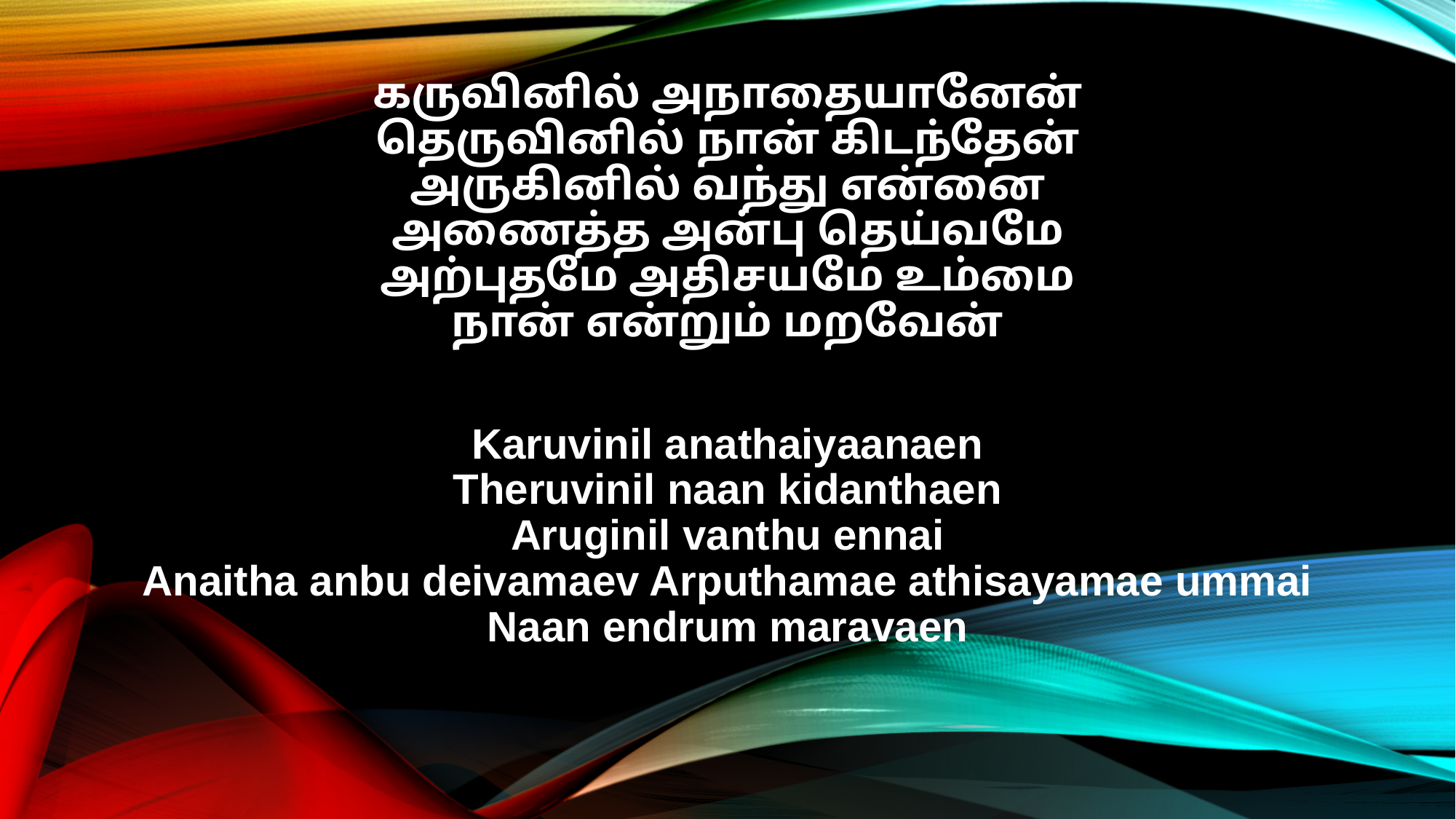

கருவினில் அநாதையானேன்
தெருவினில் நான் கிடந்தேன்
அருகினில் வந்து என்னை
அணைத்த அன்பு தெய்வமே
அற்புதமே அதிசயமே உம்மை
நான் என்றும் மறவேன்

Karuvinil anathaiyaanaen
Theruvinil naan kidanthaen
Aruginil vanthu ennai
Anaitha anbu deivamaev Arputhamae athisayamae ummai
Naan endrum maravaen